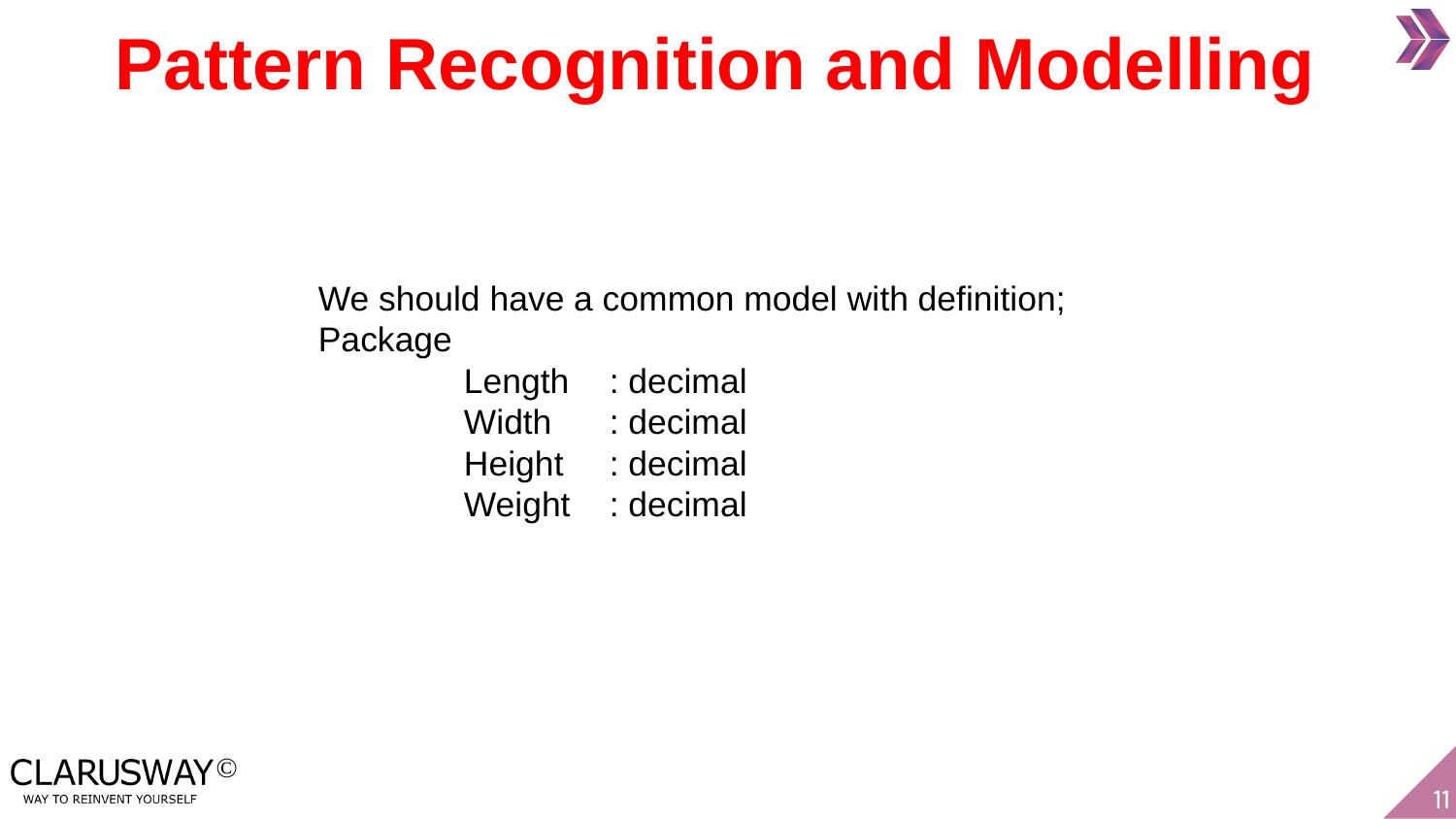

Pattern Recognition and Modelling
We should have a common model with definition;
Package
	Length 	: decimal
	Width	: decimal
	Height	: decimal
	Weight	: decimal
11